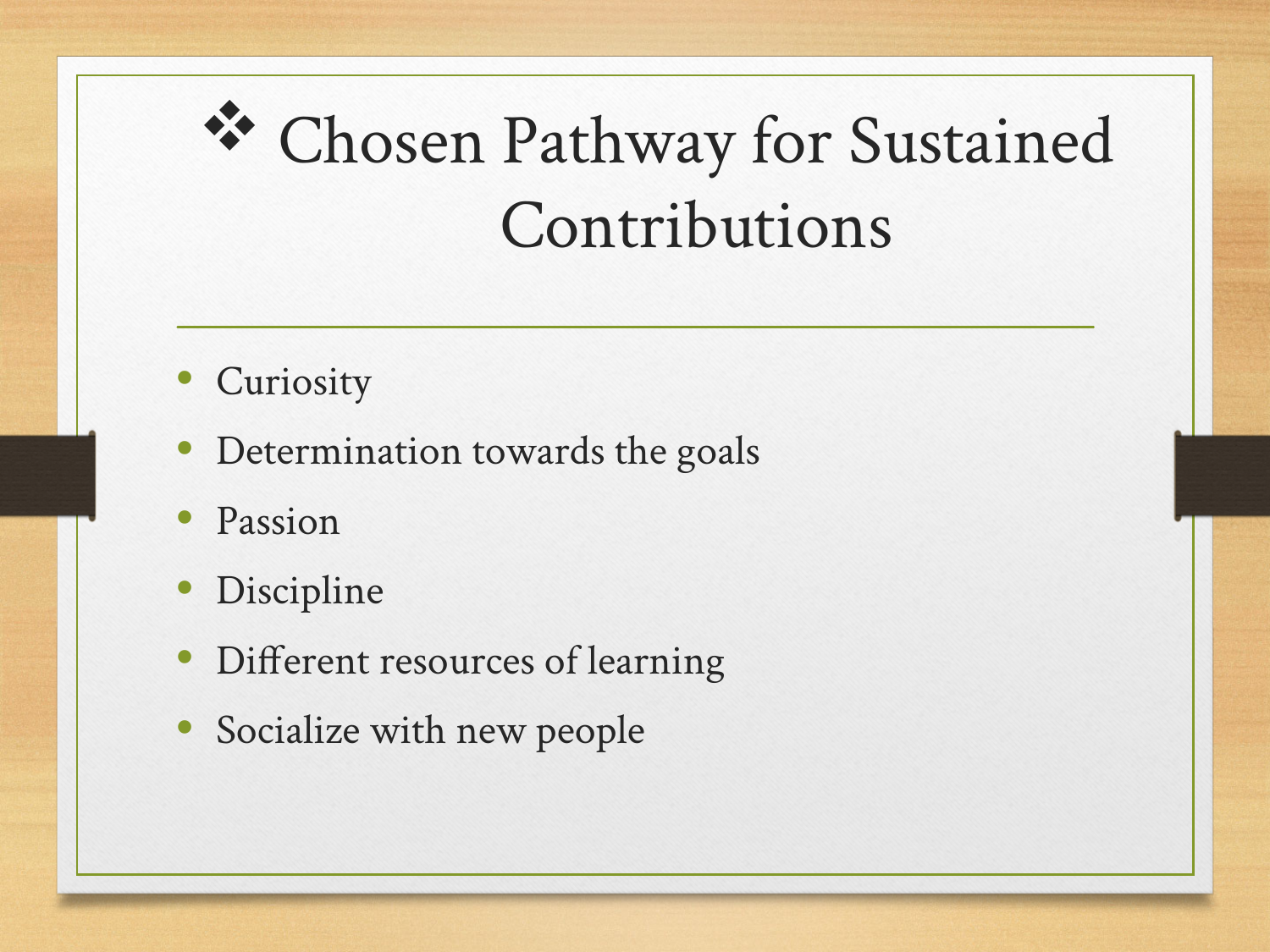

# Chosen Pathway for Sustained Contributions
Curiosity
Determination towards the goals
Passion
Discipline
Different resources of learning
Socialize with new people